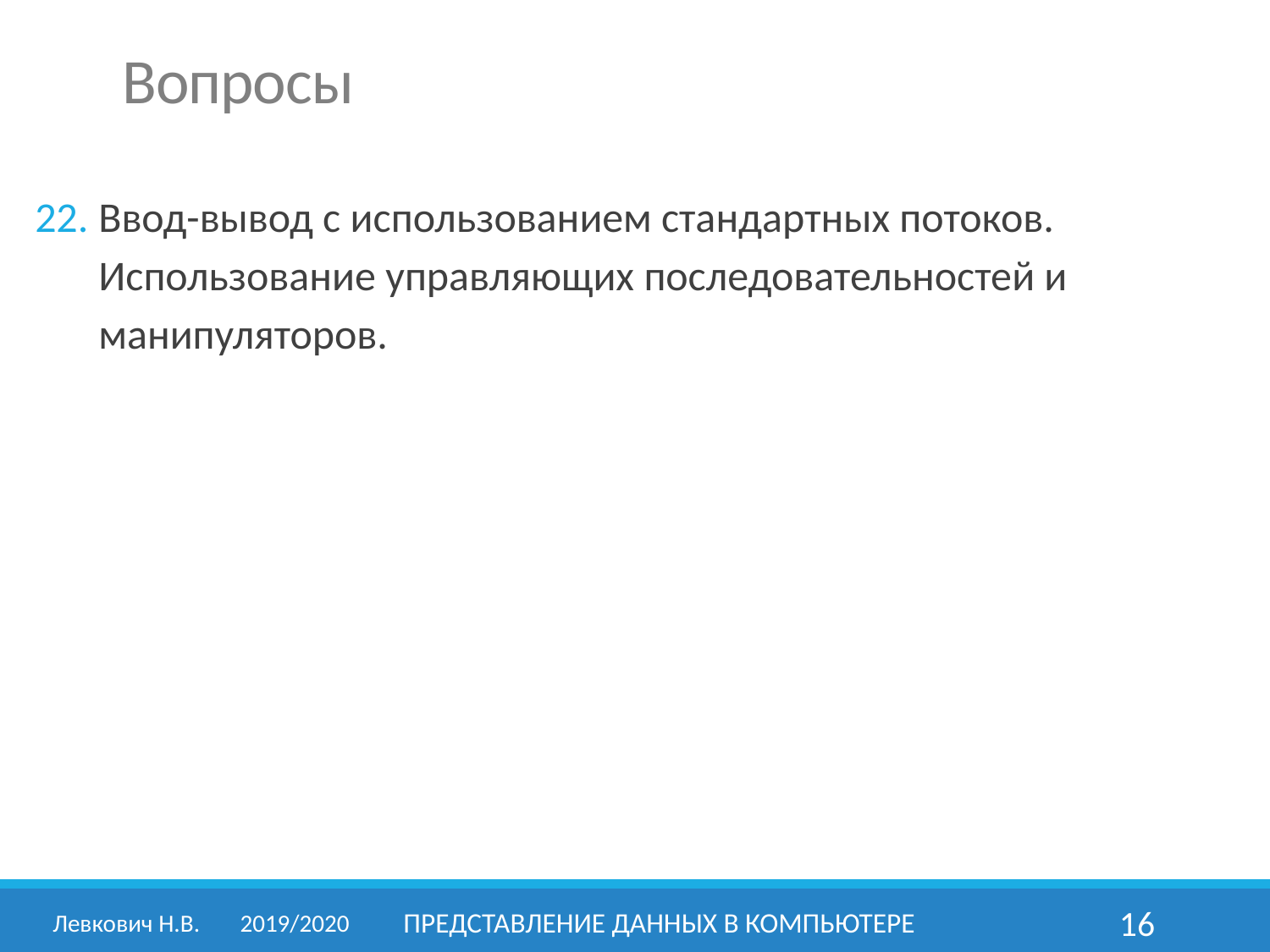

Вопросы
Ввод-вывод с использованием стандартных потоков.
Использование управляющих последовательностей и манипуляторов.
Левкович Н.В.	2019/2020
Представление данных в компьютере
16